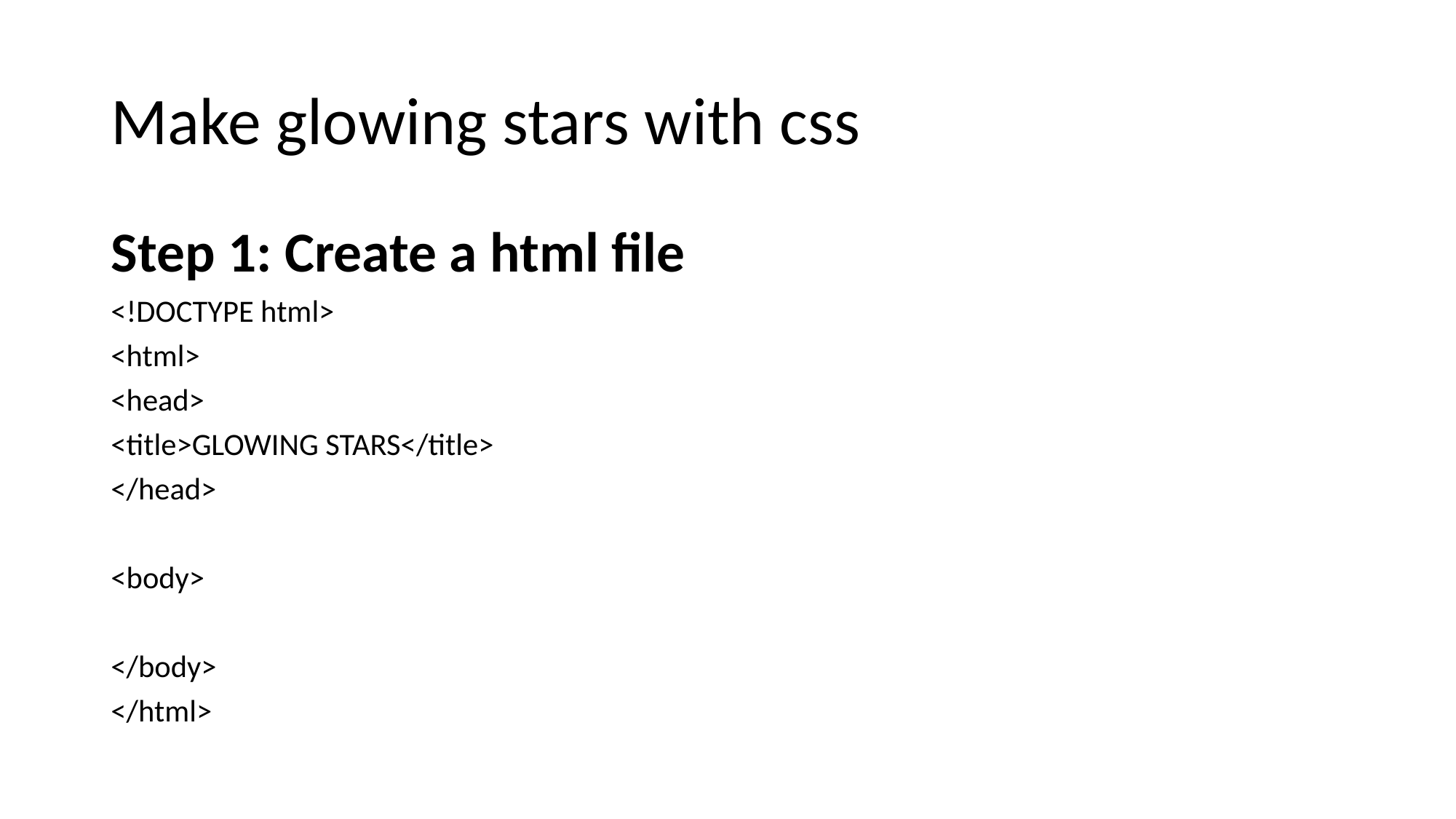

# Make glowing stars with css
Step 1: Create a html file
<!DOCTYPE html>
<html>
<head>
<title>GLOWING STARS</title>
</head>

<body>

</body>
</html>